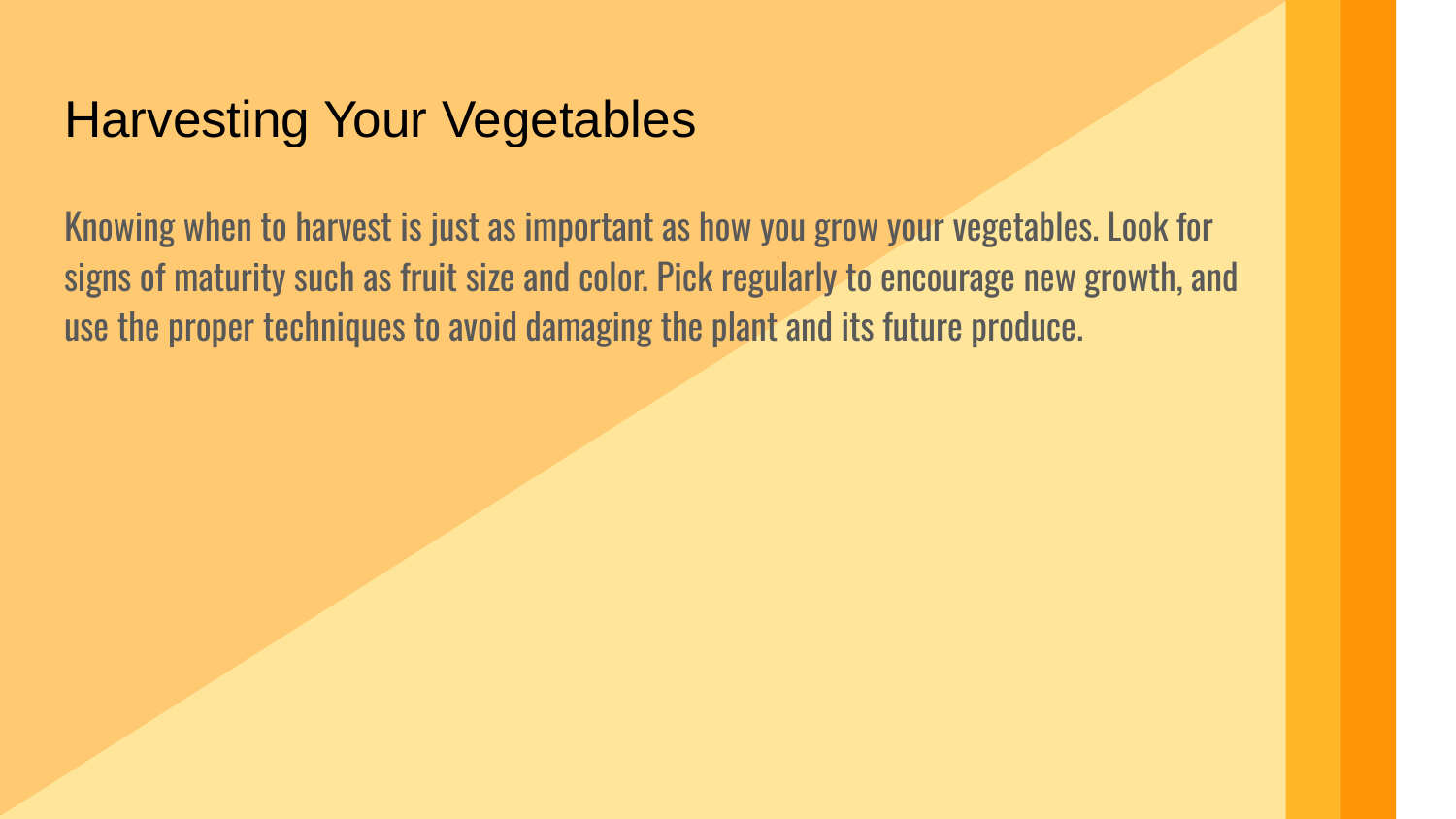

Harvesting Your Vegetables
Knowing when to harvest is just as important as how you grow your vegetables. Look for signs of maturity such as fruit size and color. Pick regularly to encourage new growth, and use the proper techniques to avoid damaging the plant and its future produce.